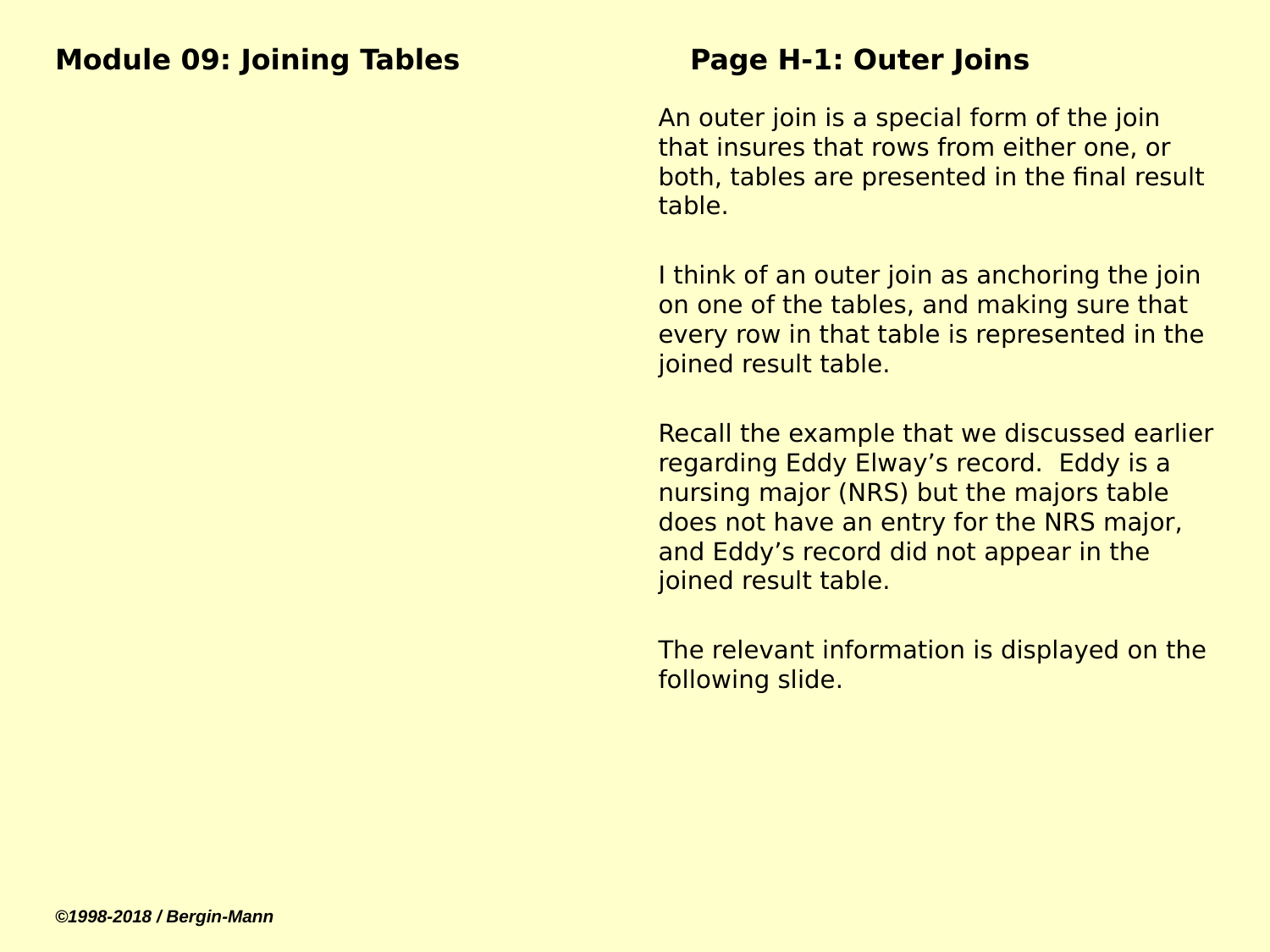

# Module 09: Joining Tables		Page H-1: Outer Joins

An outer join is a special form of the join that insures that rows from either one, or both, tables are presented in the final result table.

I think of an outer join as anchoring the join on one of the tables, and making sure that every row in that table is represented in the joined result table.

Recall the example that we discussed earlier regarding Eddy Elway’s record.  Eddy is a nursing major (NRS) but the majors table does not have an entry for the NRS major, and Eddy’s record did not appear in the joined result table.

The relevant information is displayed on the following slide.
©1998-2018 / Bergin-Mann